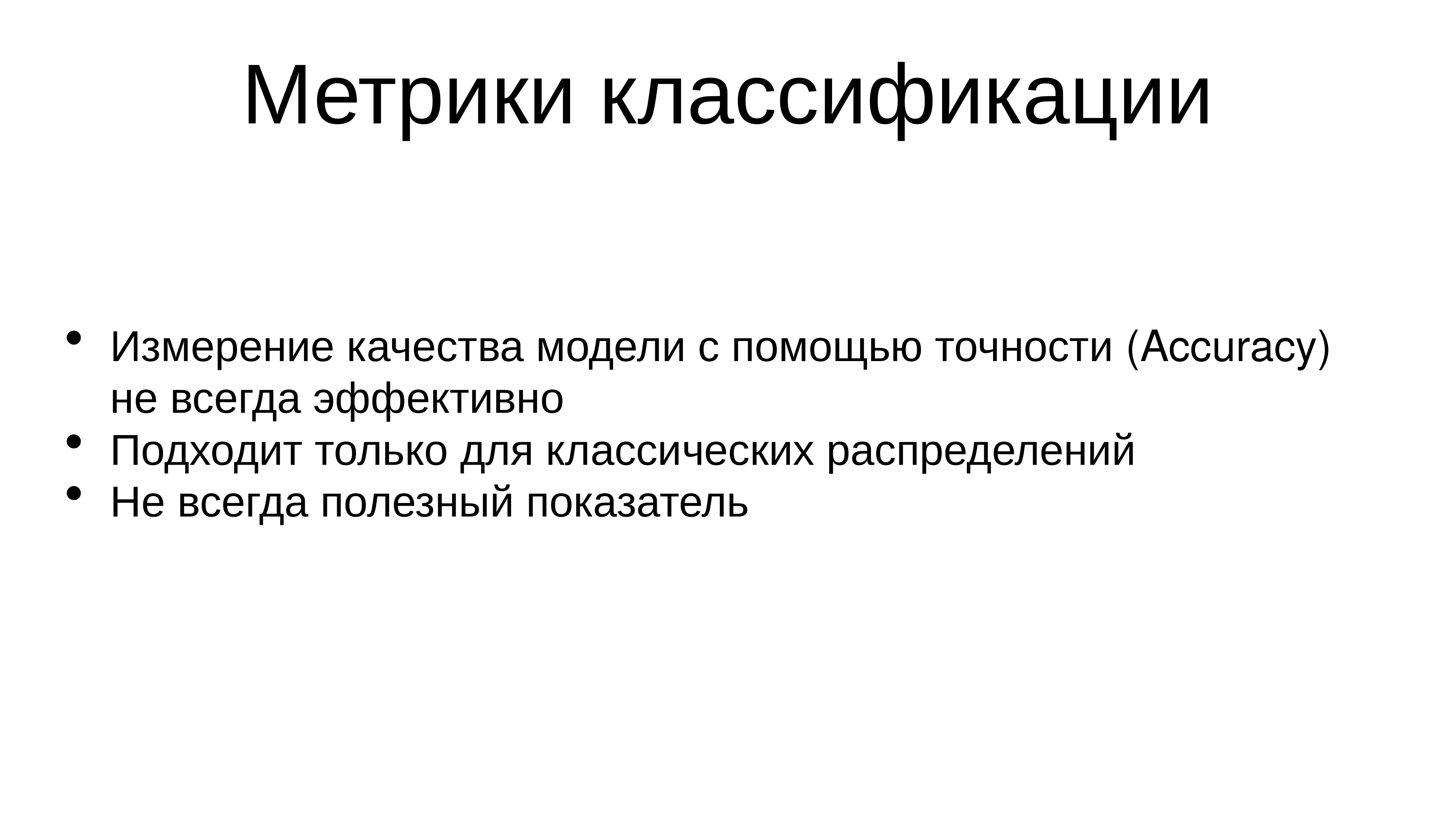

Метрики классификации
Измерение качества модели с помощью точности (Accuracy) не всегда эффективно
Подходит только для классических распределений
Не всегда полезный показатель